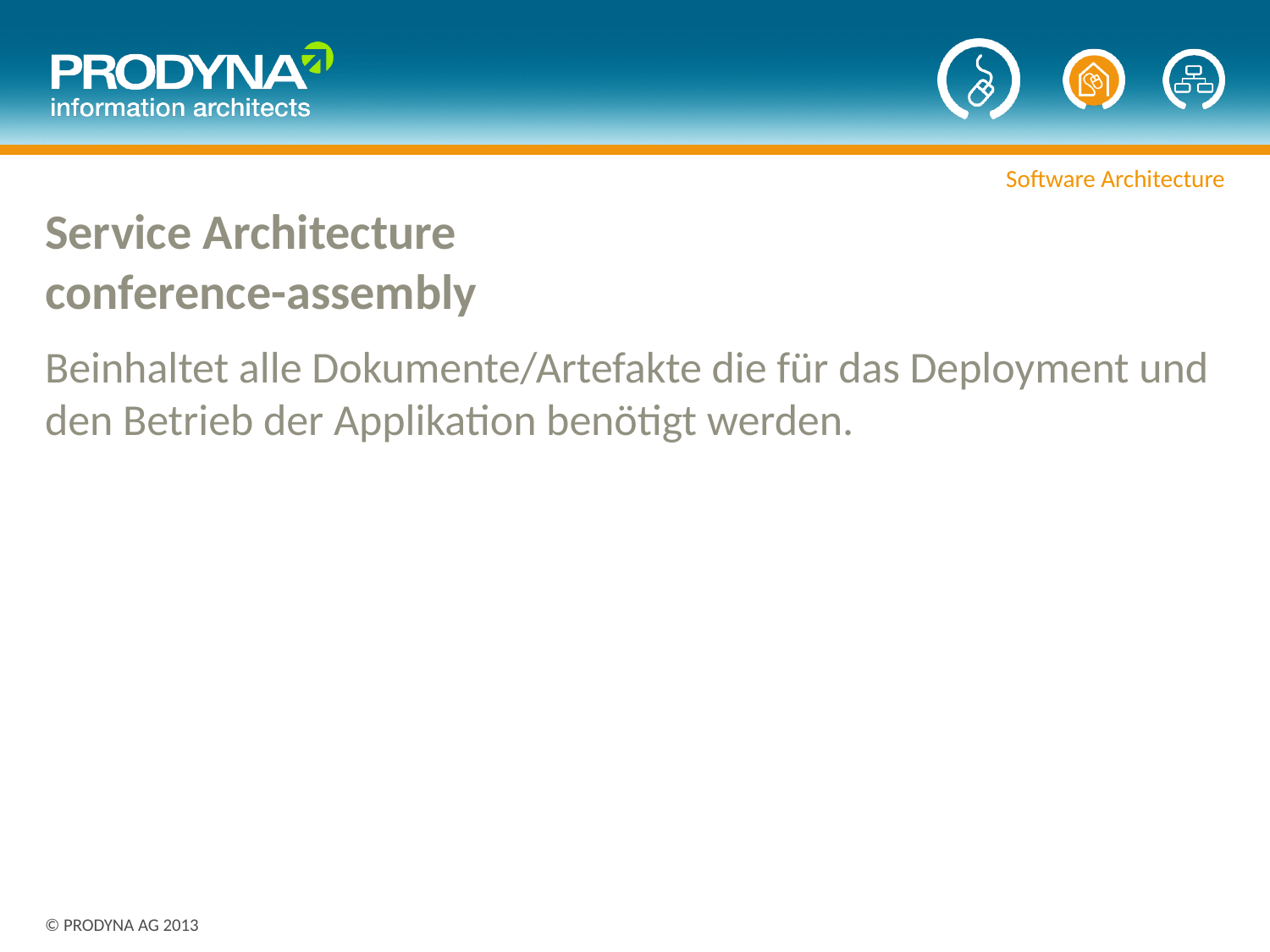

# Service Architecture conference-assembly
Beinhaltet alle Dokumente/Artefakte die für das Deployment und den Betrieb der Applikation benötigt werden.